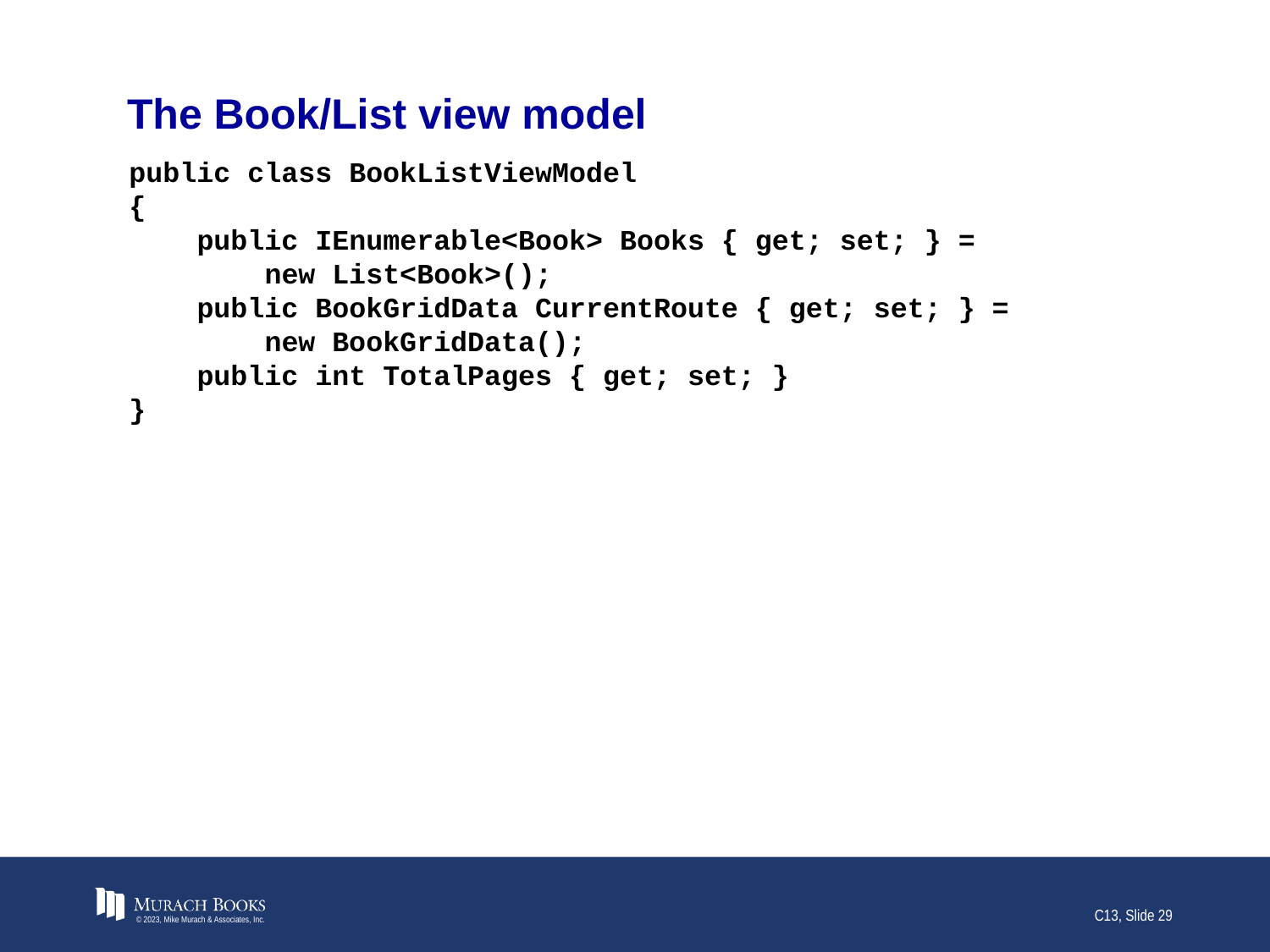

# The Book/List view model
public class BookListViewModel
{
    public IEnumerable<Book> Books { get; set; } =
        new List<Book>();
    public BookGridData CurrentRoute { get; set; } =
        new BookGridData();
    public int TotalPages { get; set; }
}

© 2023, Mike Murach & Associates, Inc.

C13, Slide 29